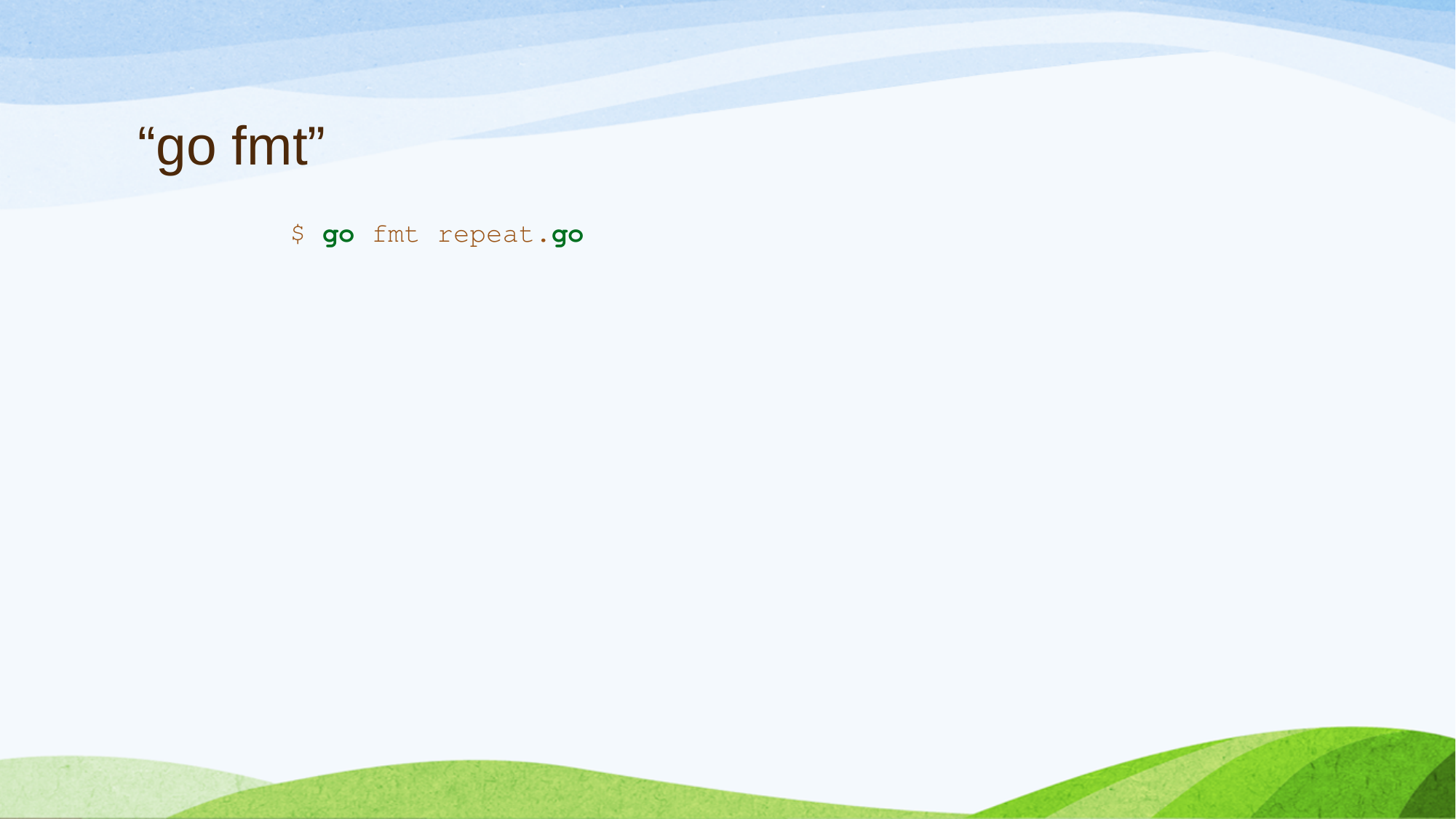

# “go fmt”
$ go fmt repeat.go